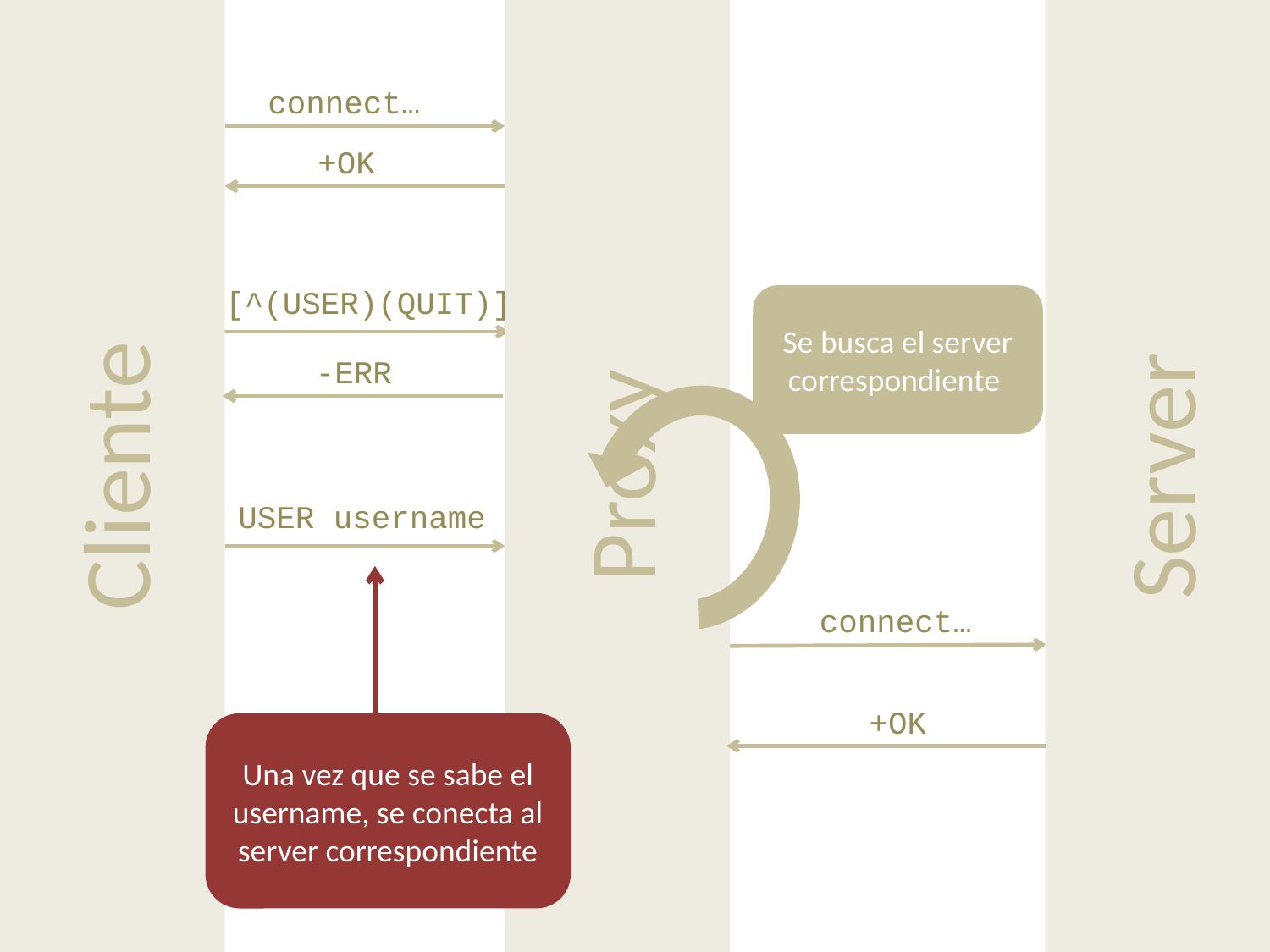

Cliente
Proxy
Server
connect…
+OK
[^(USER)(QUIT)]
Se busca el server correspondiente
-ERR

USER username
connect…
+OK
Una vez que se sabe el username, se conecta al server correspondiente